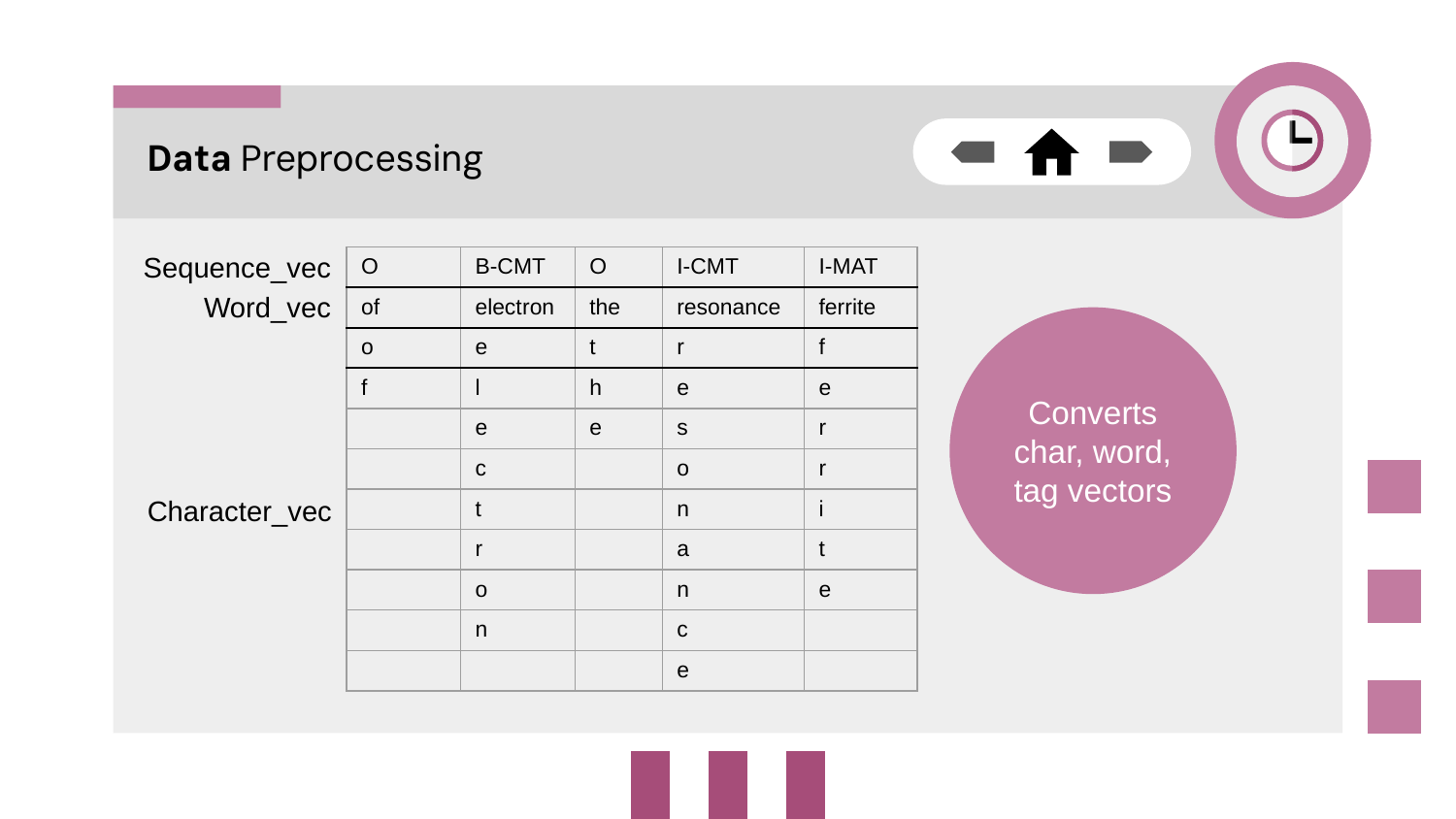

# Data Preprocessing

Sequence_vec
| O | B-CMT | O | I-CMT | I-MAT |
| --- | --- | --- | --- | --- |
| of | electron | the | resonance | ferrite |
| o | e | t | r | f |
| f | l | h | e | e |
|  | e | e | s | r |
|  | c |  | o | r |
|  | t |  | n | i |
|  | r |  | a | t |
|  | o |  | n | e |
|  | n |  | c |  |
|  |  |  | e |  |
Word_vec
Converts char, word, tag vectors
Character_vec